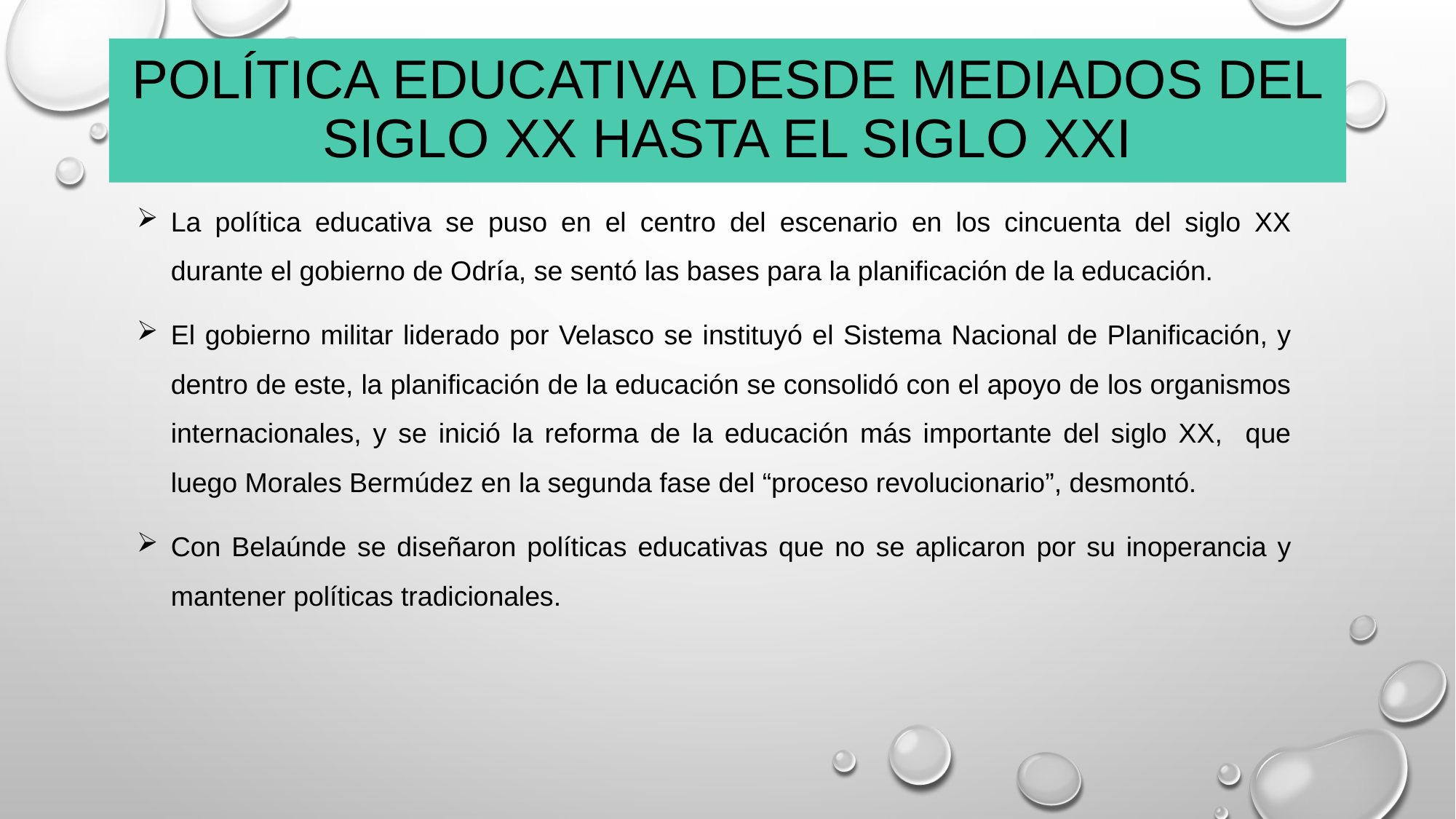

# Política educativa desde mediados del siglo xx hasta el siglo xxi
La política educativa se puso en el centro del escenario en los cincuenta del siglo XX durante el gobierno de Odría, se sentó las bases para la planificación de la educación.
El gobierno militar liderado por Velasco se instituyó el Sistema Nacional de Planificación, y dentro de este, la planificación de la educación se consolidó con el apoyo de los organismos internacionales, y se inició la reforma de la educación más importante del siglo XX,  que luego Morales Bermúdez en la segunda fase del “proceso revolucionario”, desmontó.
Con Belaúnde se diseñaron políticas educativas que no se aplicaron por su inoperancia y mantener políticas tradicionales.